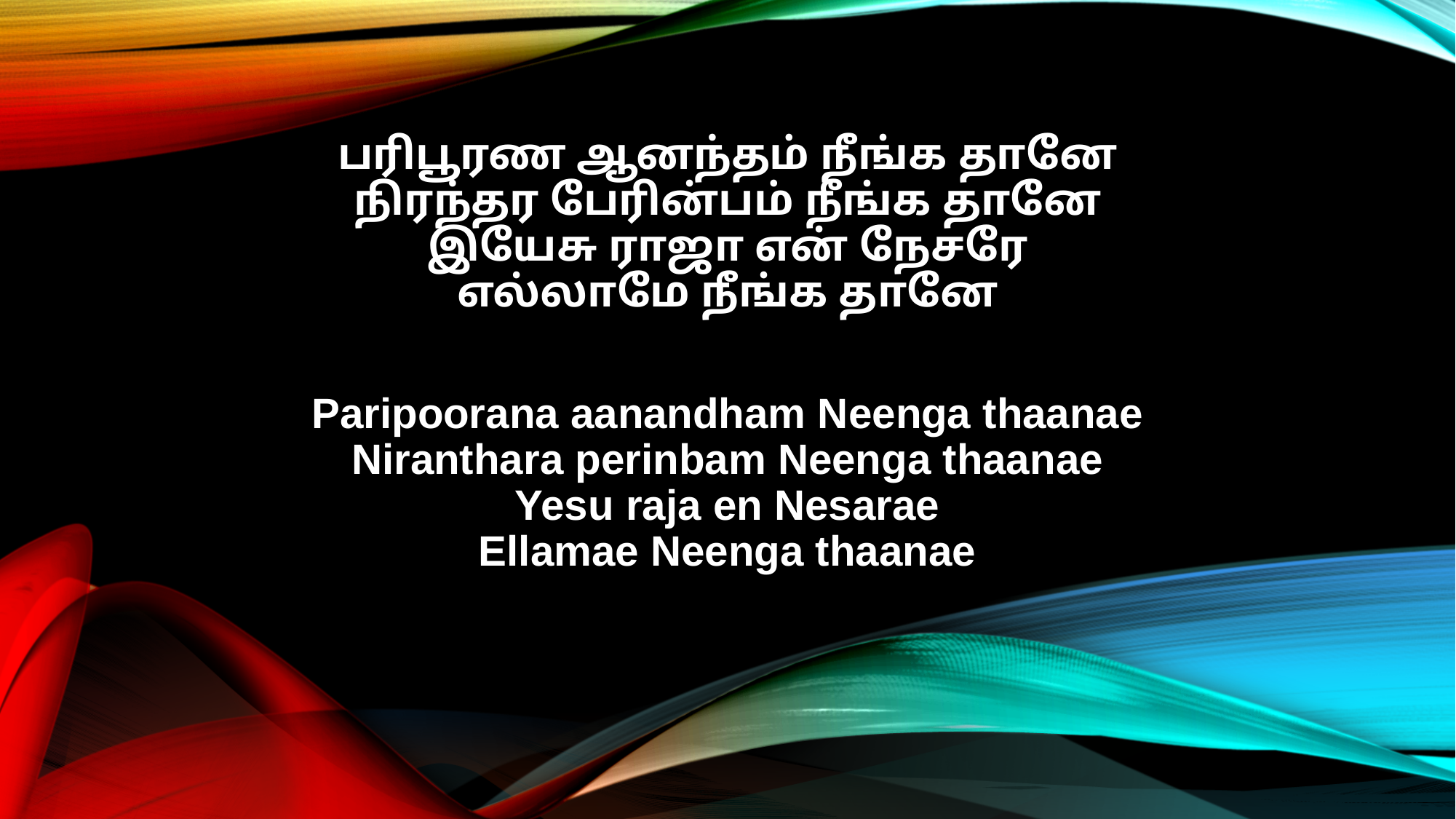

பரிபூரண ஆனந்தம் நீங்க தானே
நிரந்தர பேரின்பம் நீங்க தானே
இயேசு ராஜா என் நேசரே
எல்லாமே நீங்க தானே

Paripoorana aanandham Neenga thaanae
Niranthara perinbam Neenga thaanae
Yesu raja en Nesarae
Ellamae Neenga thaanae